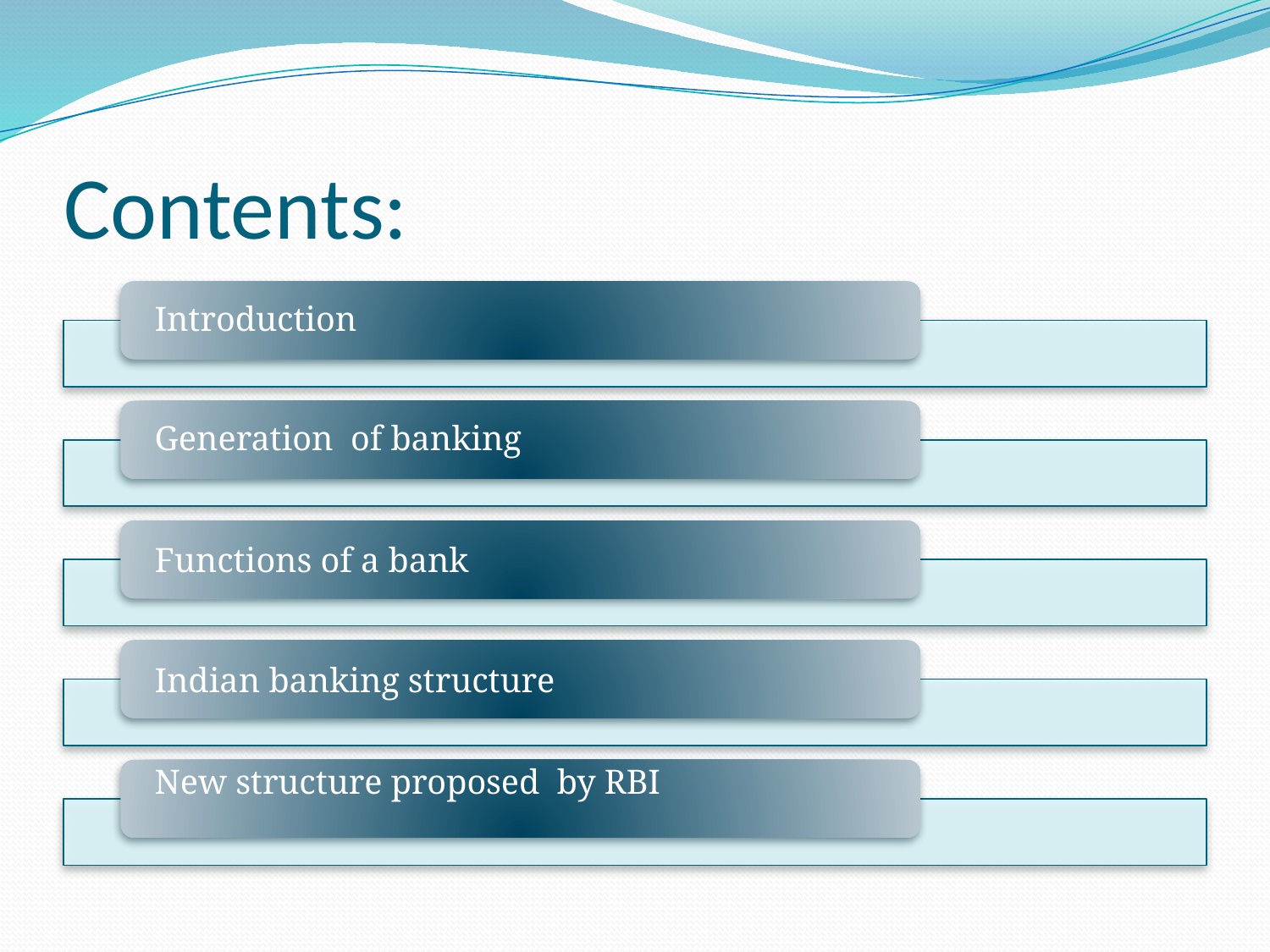

# Contents:
Introduction
Generation  of banking
Functions of a bank
Indian banking structure
New structure proposed  by RBI